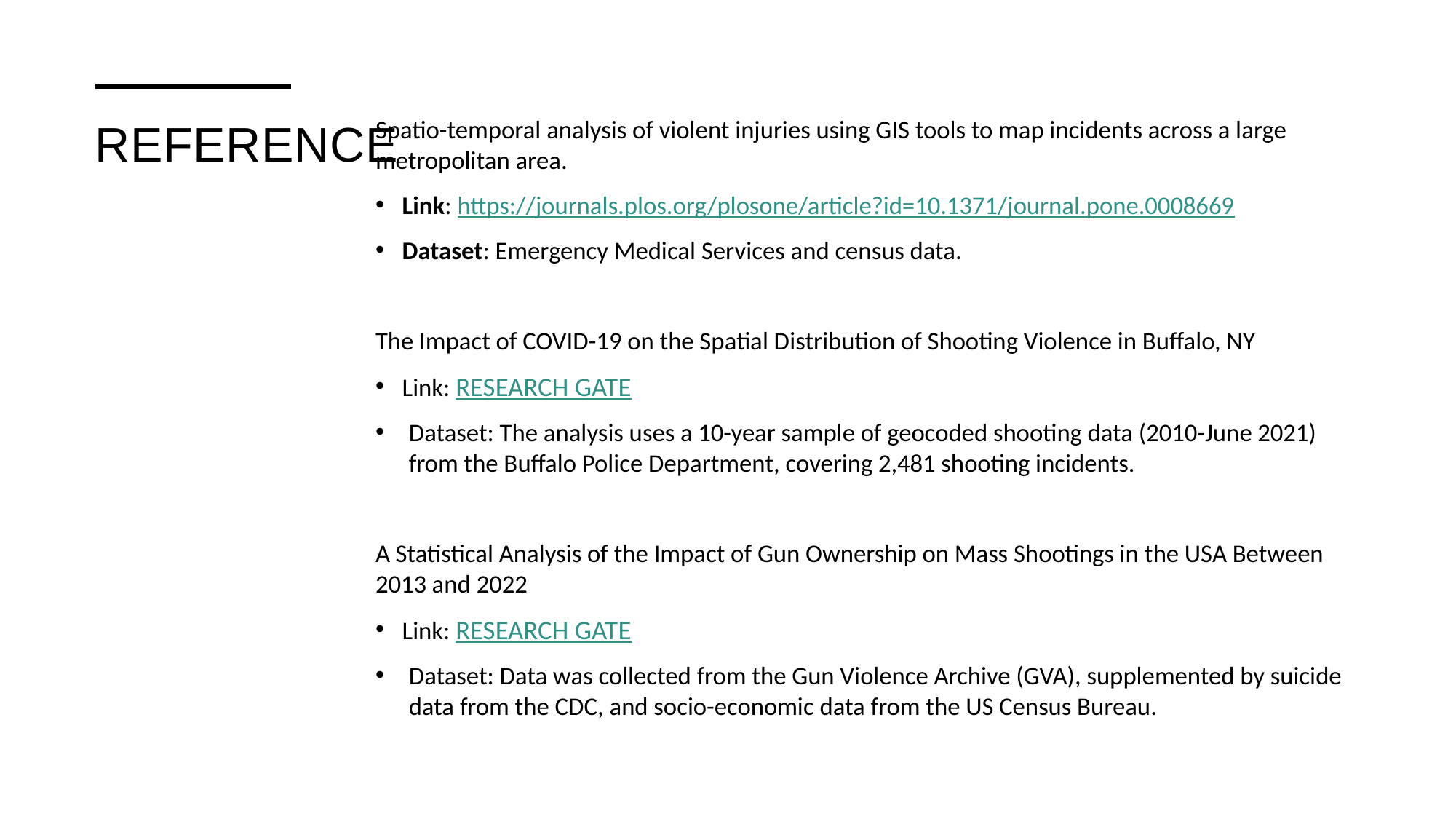

# reference
Spatio-temporal analysis of violent injuries using GIS tools to map incidents across a large metropolitan area.
Link: https://journals.plos.org/plosone/article?id=10.1371/journal.pone.0008669
Dataset: Emergency Medical Services and census data.

The Impact of COVID-19 on the Spatial Distribution of Shooting Violence in Buffalo, NY
Link: RESEARCH GATE
Dataset: The analysis uses a 10-year sample of geocoded shooting data (2010-June 2021) from the Buffalo Police Department, covering 2,481 shooting incidents.

A Statistical Analysis of the Impact of Gun Ownership on Mass Shootings in the USA Between 2013 and 2022
Link: RESEARCH GATE
Dataset: Data was collected from the Gun Violence Archive (GVA), supplemented by suicide data from the CDC, and socio-economic data from the US Census Bureau.